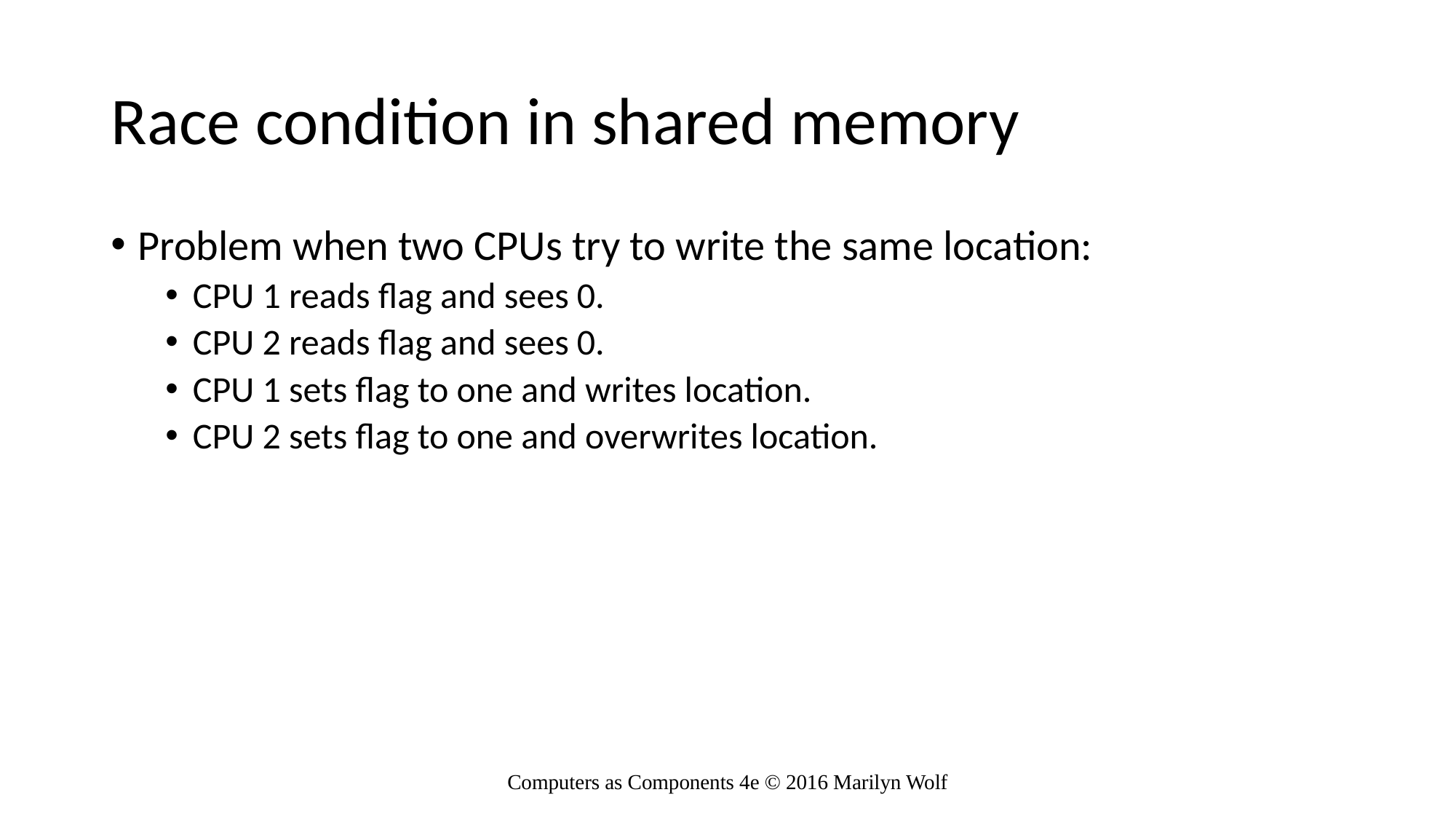

# Race condition in shared memory
Problem when two CPUs try to write the same location:
CPU 1 reads flag and sees 0.
CPU 2 reads flag and sees 0.
CPU 1 sets flag to one and writes location.
CPU 2 sets flag to one and overwrites location.
Computers as Components 4e © 2016 Marilyn Wolf